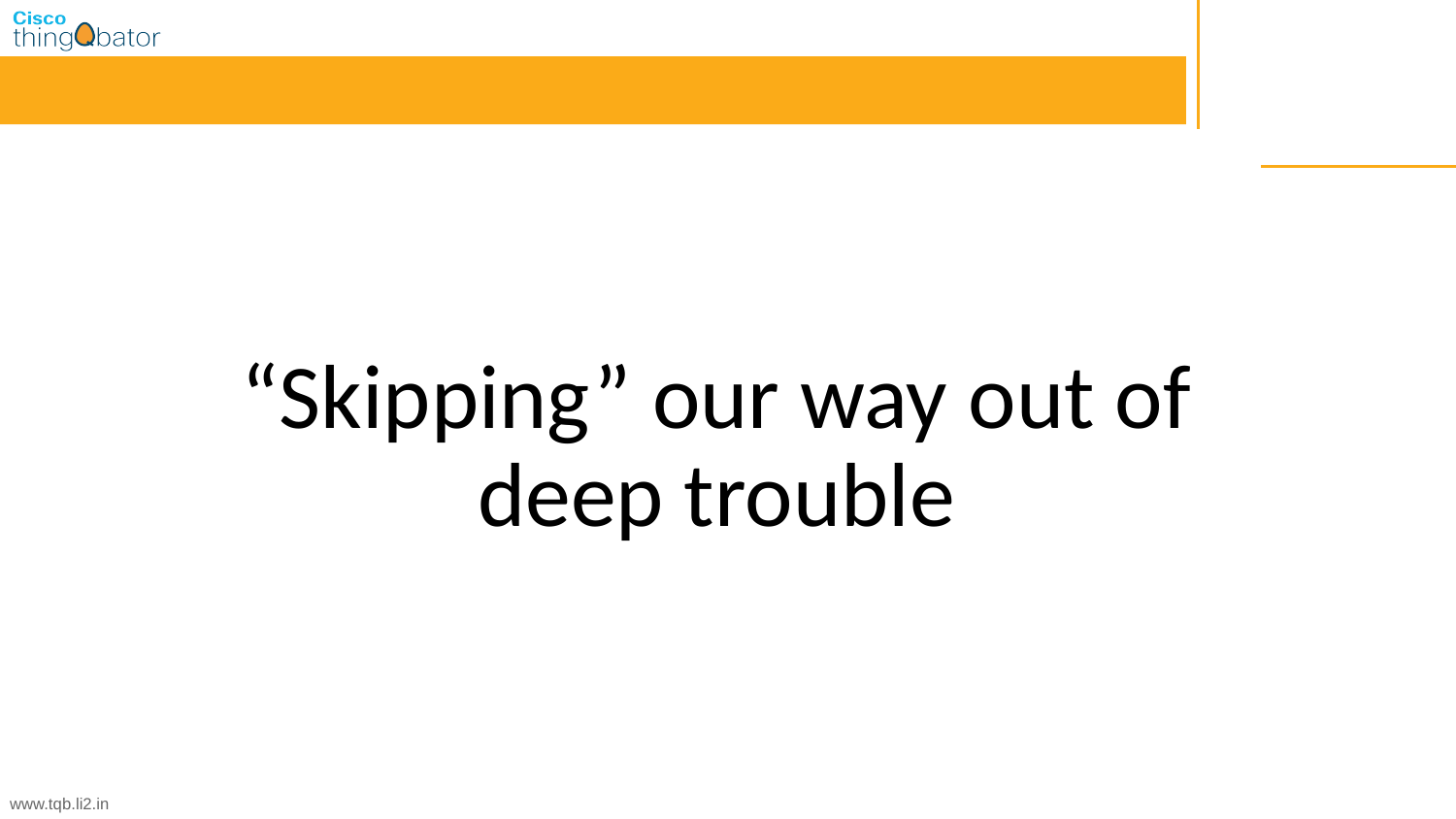

# “Skipping” our way out of deep trouble